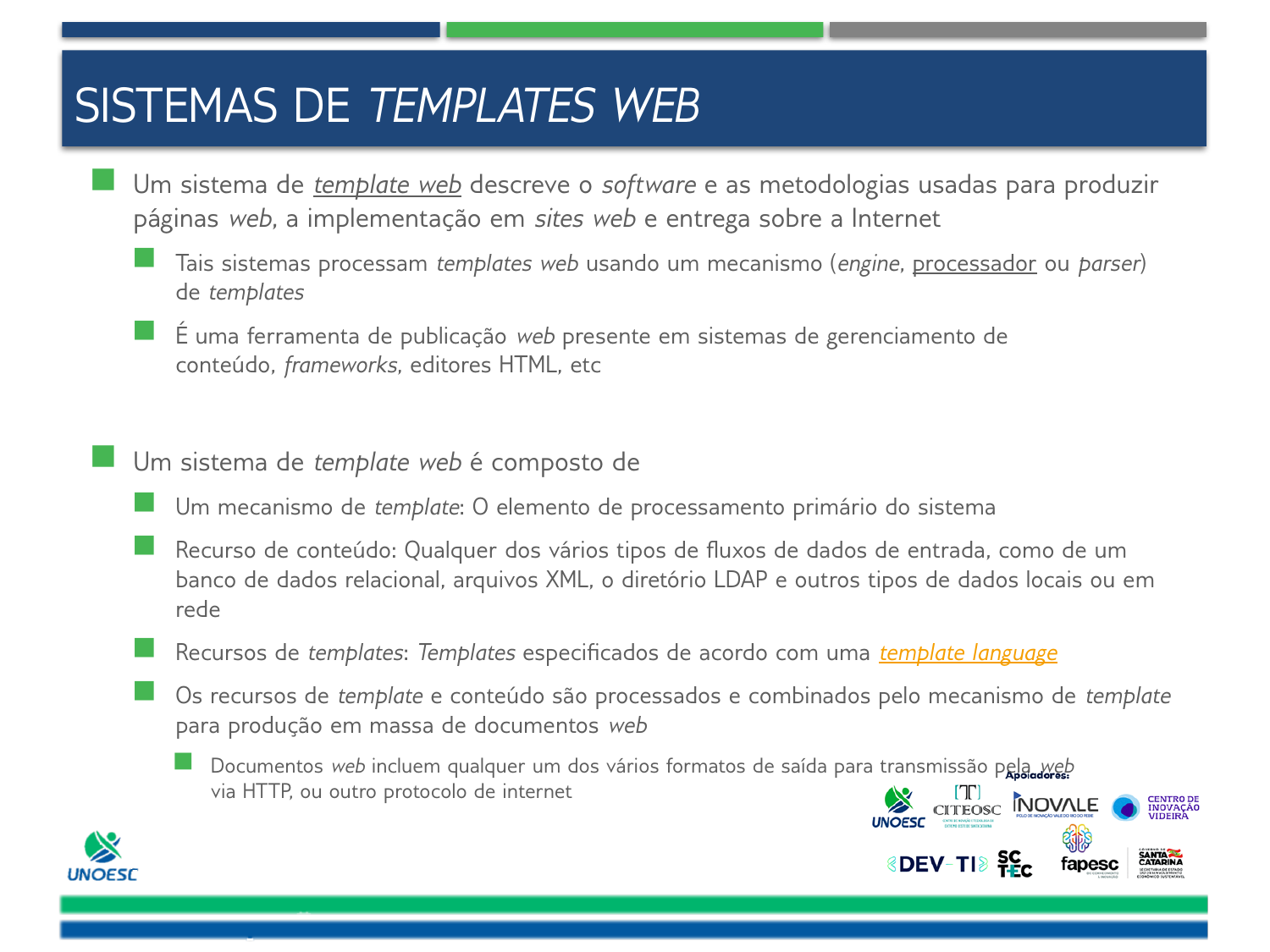

# Sistemas de Templates Web
Um sistema de template web descreve o software e as metodologias usadas para produzir páginas web, a implementação em sites web e entrega sobre a Internet
Tais sistemas processam templates web usando um mecanismo (engine, processador ou parser) de templates
É uma ferramenta de publicação web presente em sistemas de gerenciamento de
conteúdo, frameworks, editores HTML, etc

Um sistema de template web é composto de
Um mecanismo de template: O elemento de processamento primário do sistema
Recurso de conteúdo: Qualquer dos vários tipos de fluxos de dados de entrada, como de um banco de dados relacional, arquivos XML, o diretório LDAP e outros tipos de dados locais ou em rede
Recursos de templates: Templates especificados de acordo com uma template language
Os recursos de template e conteúdo são processados e combinados pelo mecanismo de template para produção em massa de documentos web
Documentos web incluem qualquer um dos vários formatos de saída para transmissão pela web
via HTTP, ou outro protocolo de internet